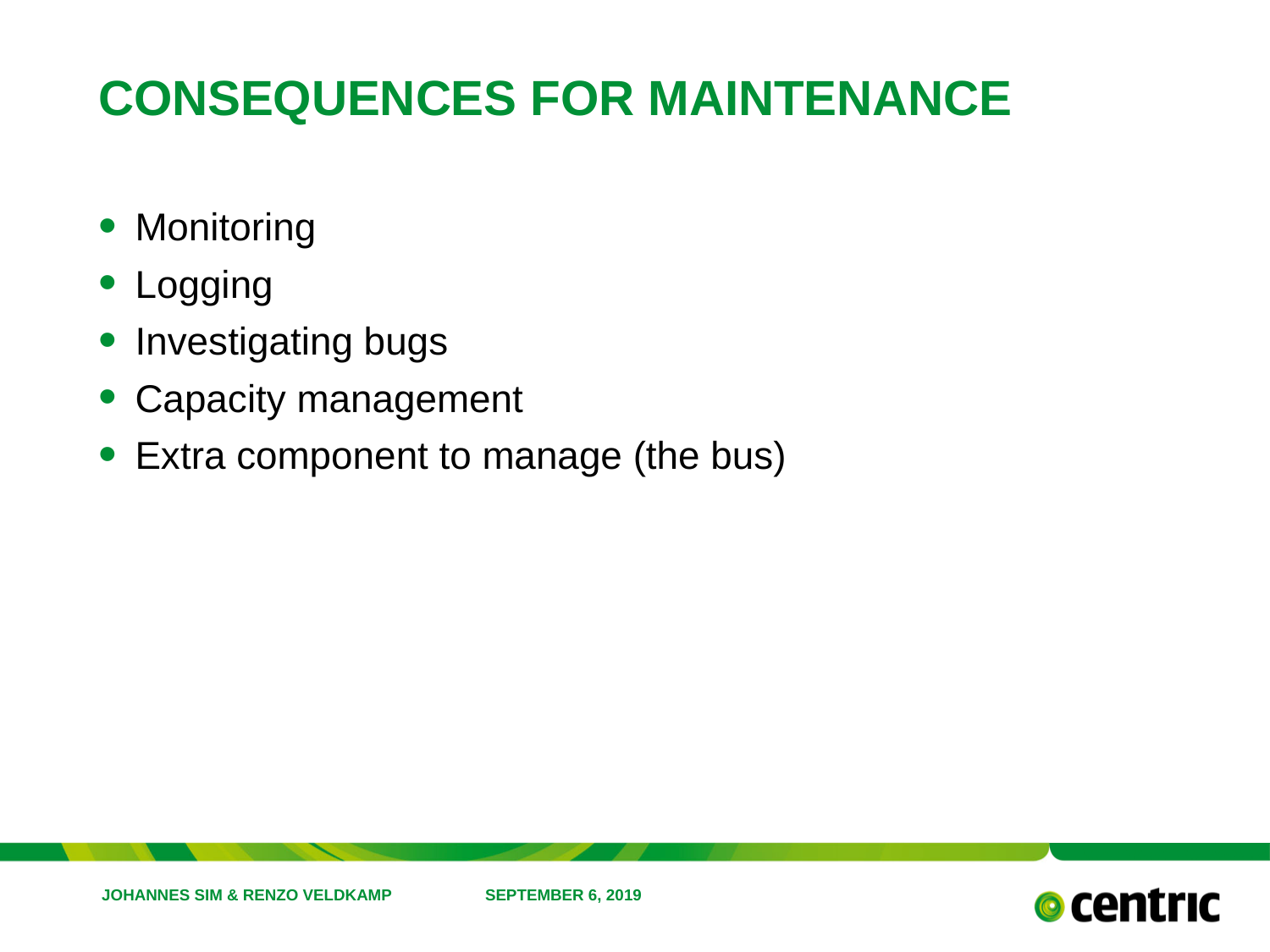

# Consequences for maintenance
Monitoring
Logging
Investigating bugs
Capacity management
Extra component to manage (the bus)
Johannes Sim & Renzo veldkamp
September 6, 2019